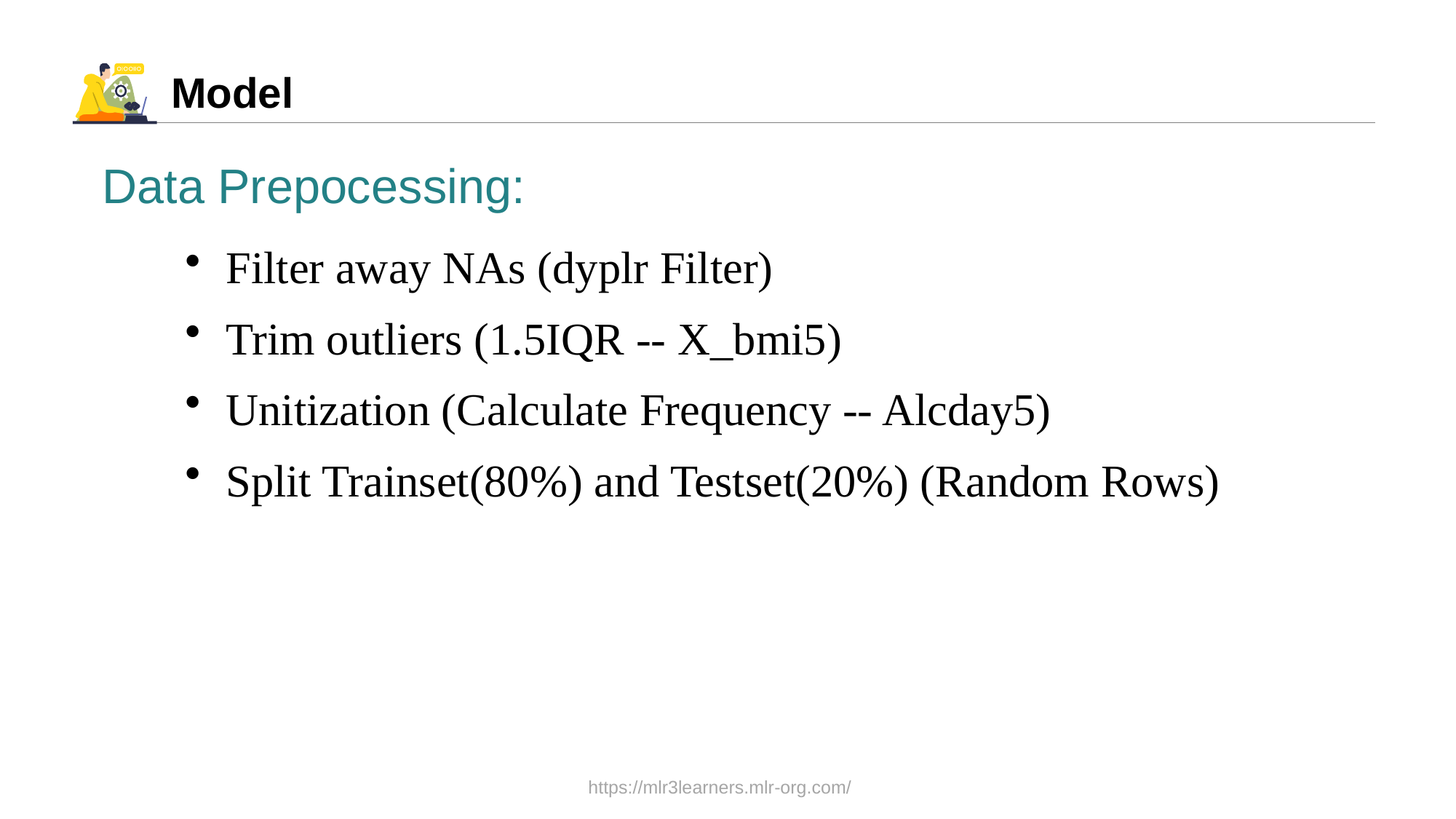

# Model

Data Prepocessing:
Filter away NAs (dyplr Filter)
Trim outliers (1.5IQR -- X_bmi5)
Unitization (Calculate Frequency -- Alcday5)
Split Trainset(80%) and Testset(20%) (Random Rows)
26
https://mlr3learners.mlr-org.com/